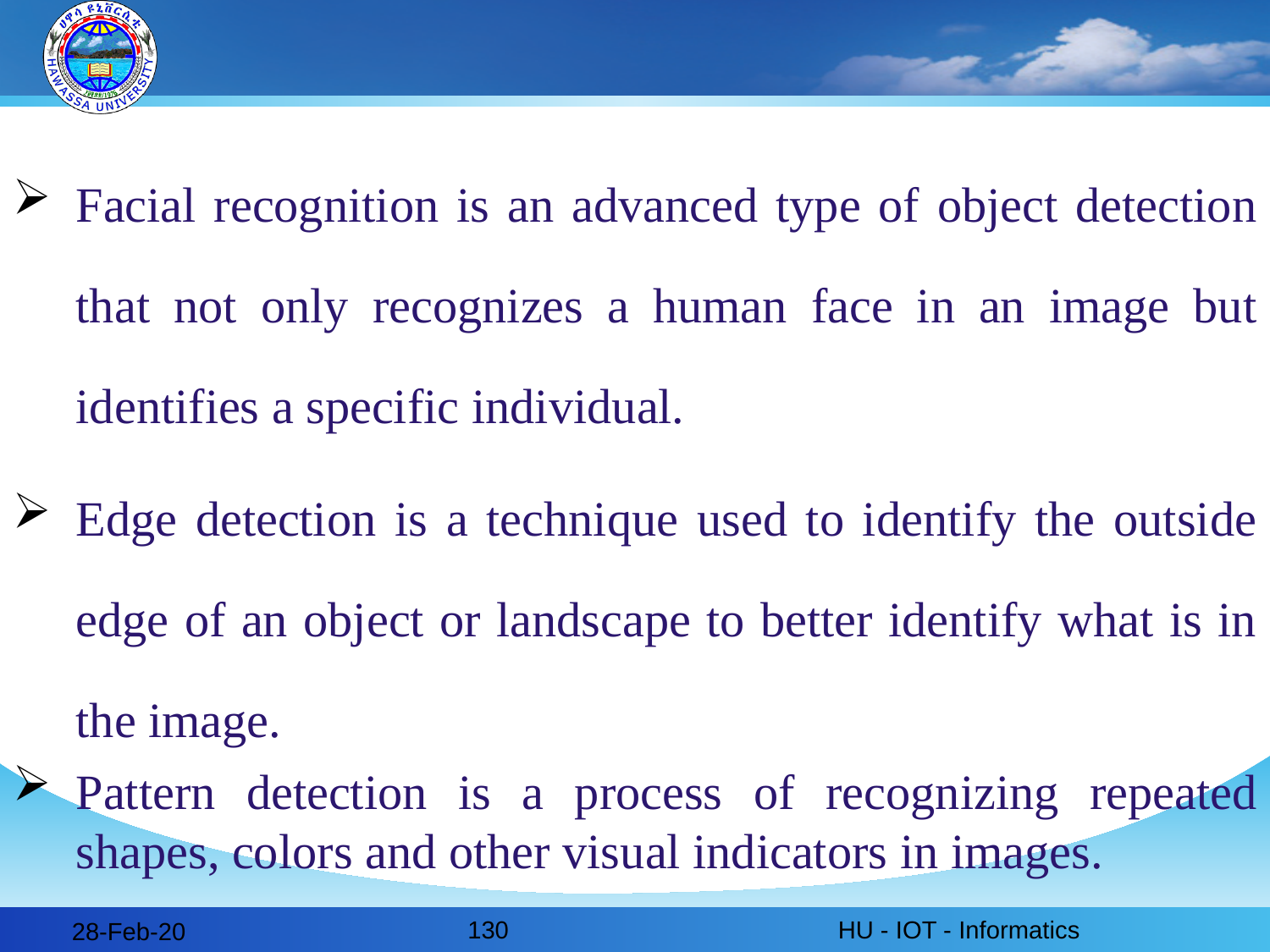

#
Facial recognition is an advanced type of object detection that not only recognizes a human face in an image but identifies a specific individual.
Edge detection is a technique used to identify the outside edge of an object or landscape to better identify what is in the image.
Pattern detection is a process of recognizing repeated shapes, colors and other visual indicators in images.
130
HU - IOT - Informatics
28-Feb-20